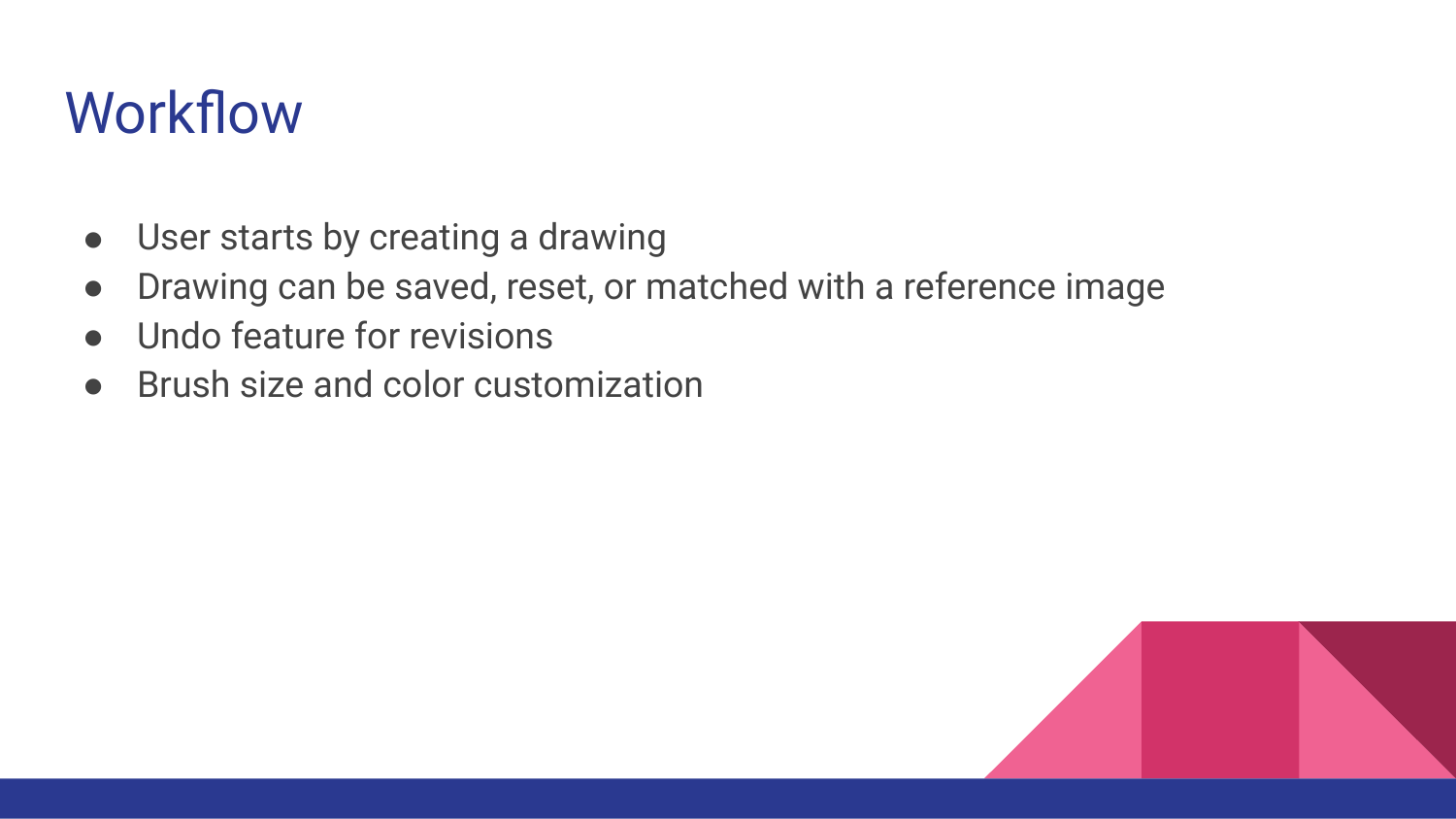

# Workflow
User starts by creating a drawing
Drawing can be saved, reset, or matched with a reference image
Undo feature for revisions
Brush size and color customization